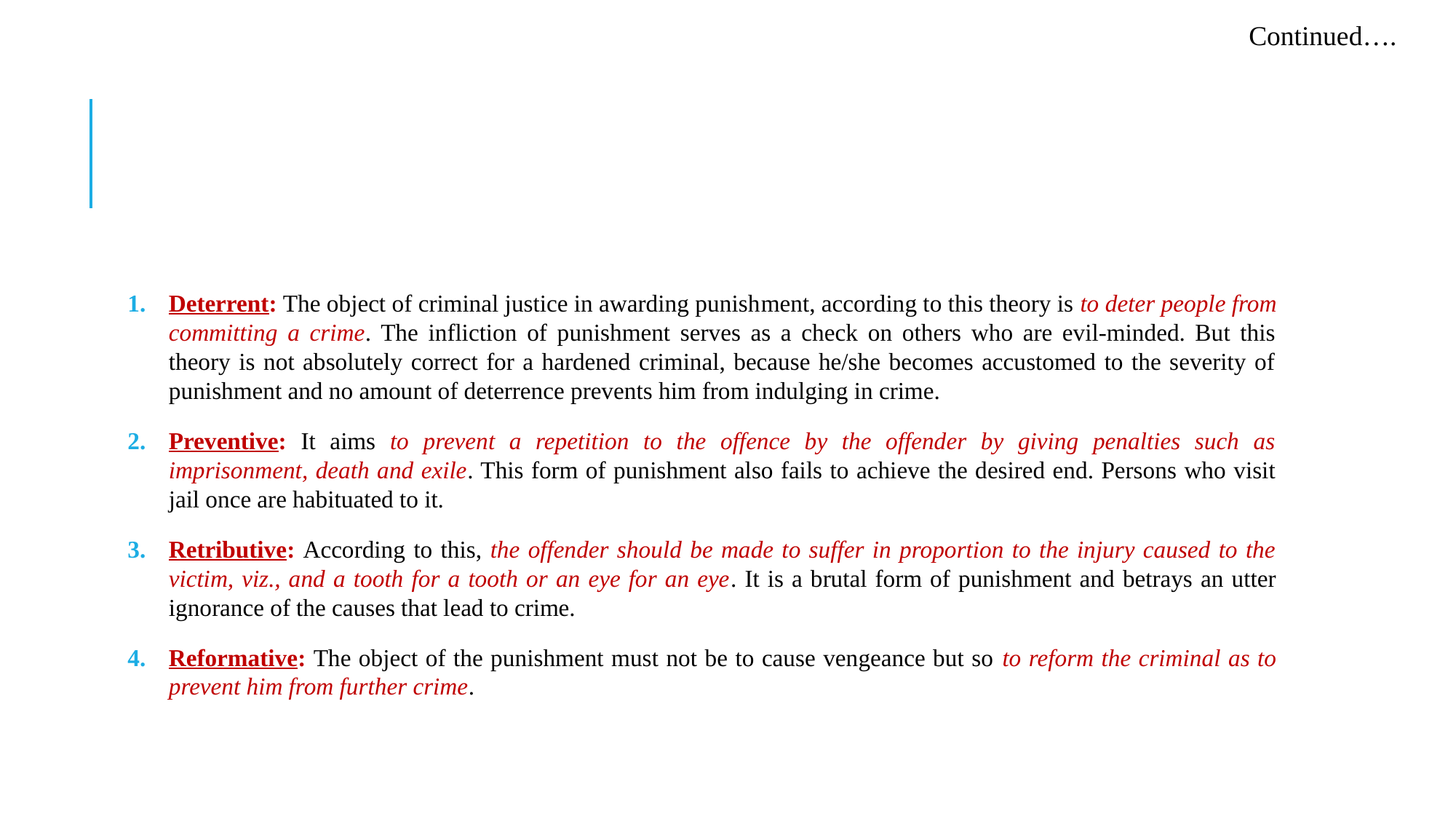

Continued….
Deterrent: The object of criminal justice in awarding punish­ment, according to this theory is to deter people from committing a crime. The infliction of punishment serves as a check on others who are evil-minded. But this theory is not absolutely correct for a hardened criminal, because he/she becomes accustomed to the severity of punishment and no amount of deterrence prevents him from indulging in crime.
Preventive: It aims to prevent a repetition to the offence by the offender by giving penalties such as imprisonment, death and exile. This form of punishment also fails to achieve the desired end. Persons who visit jail once are habituated to it.
Retributive: According to this, the offender should be made to suffer in proportion to the injury caused to the victim, viz., and a tooth for a tooth or an eye for an eye. It is a brutal form of punishment and betrays an utter ignorance of the causes that lead to crime.
Reformative: The object of the punishment must not be to cause vengeance but so to reform the criminal as to prevent him from further crime.